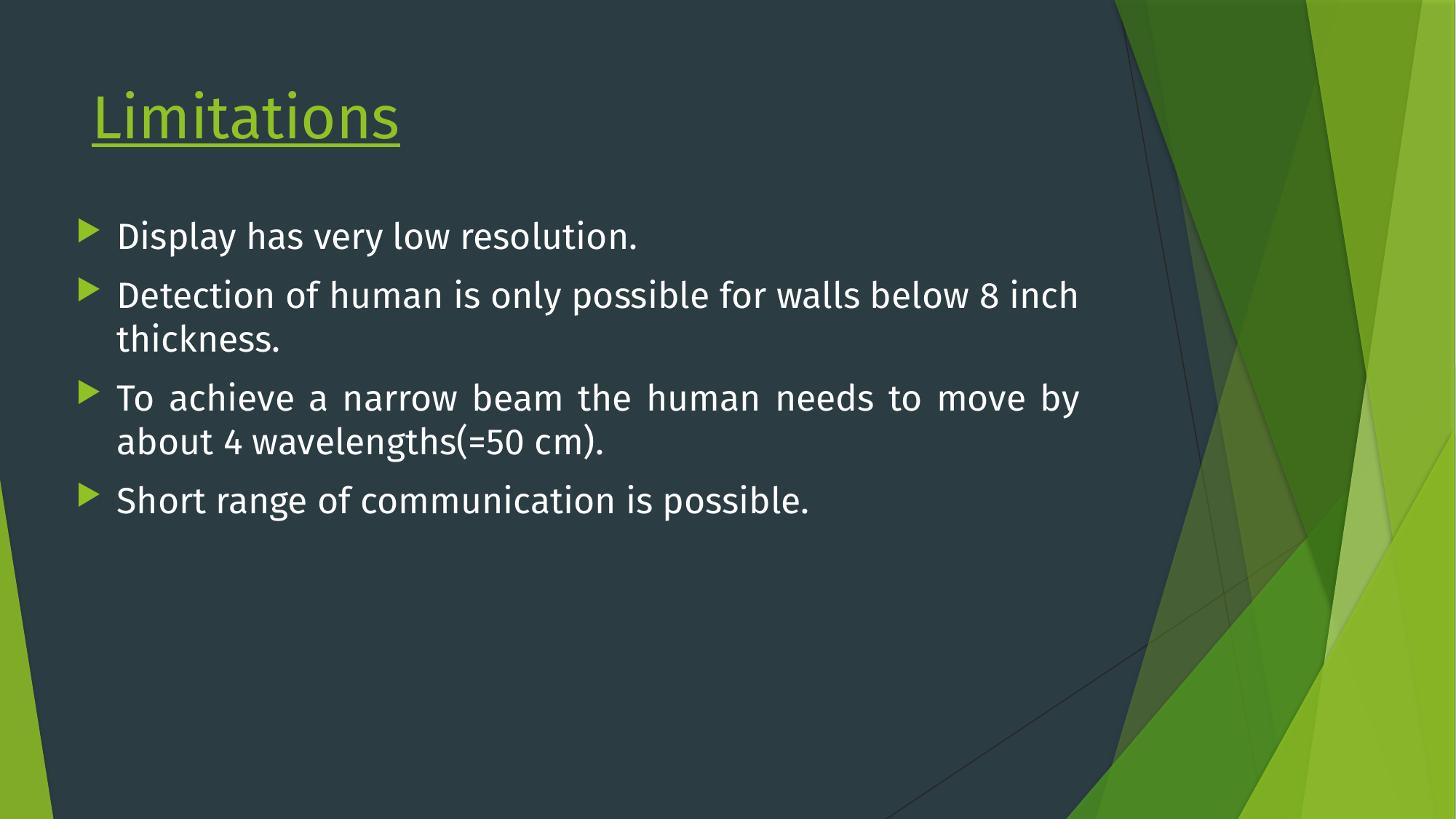

# Limitations
Display has very low resolution.
Detection of human is only possible for walls below 8 inch thickness.
To achieve a narrow beam the human needs to move by about 4 wavelengths(=50 cm).
Short range of communication is possible.